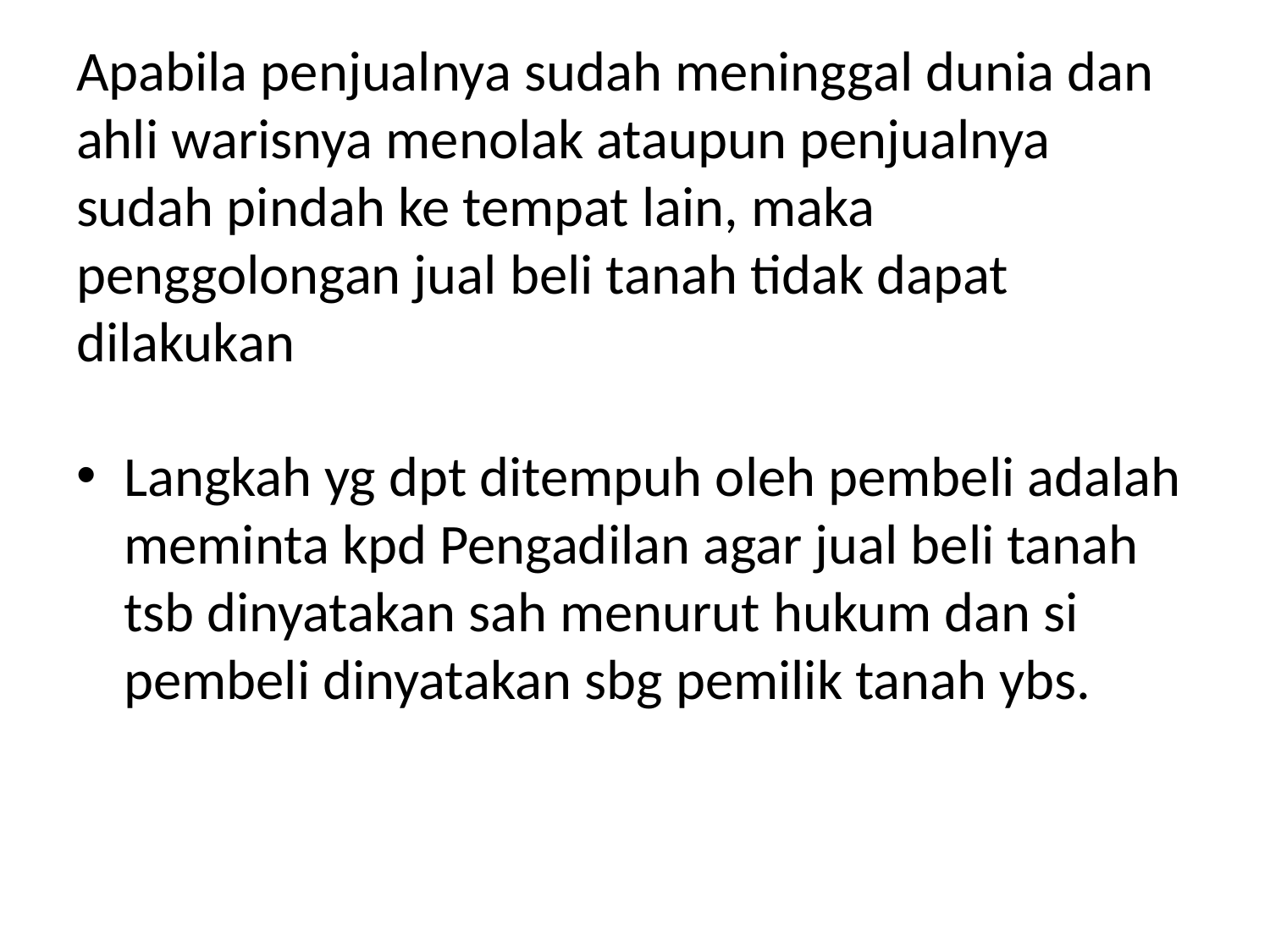

# Apabila penjualnya sudah meninggal dunia dan ahli warisnya menolak ataupun penjualnya sudah pindah ke tempat lain, maka penggolongan jual beli tanah tidak dapat dilakukan
Langkah yg dpt ditempuh oleh pembeli adalah meminta kpd Pengadilan agar jual beli tanah tsb dinyatakan sah menurut hukum dan si pembeli dinyatakan sbg pemilik tanah ybs.